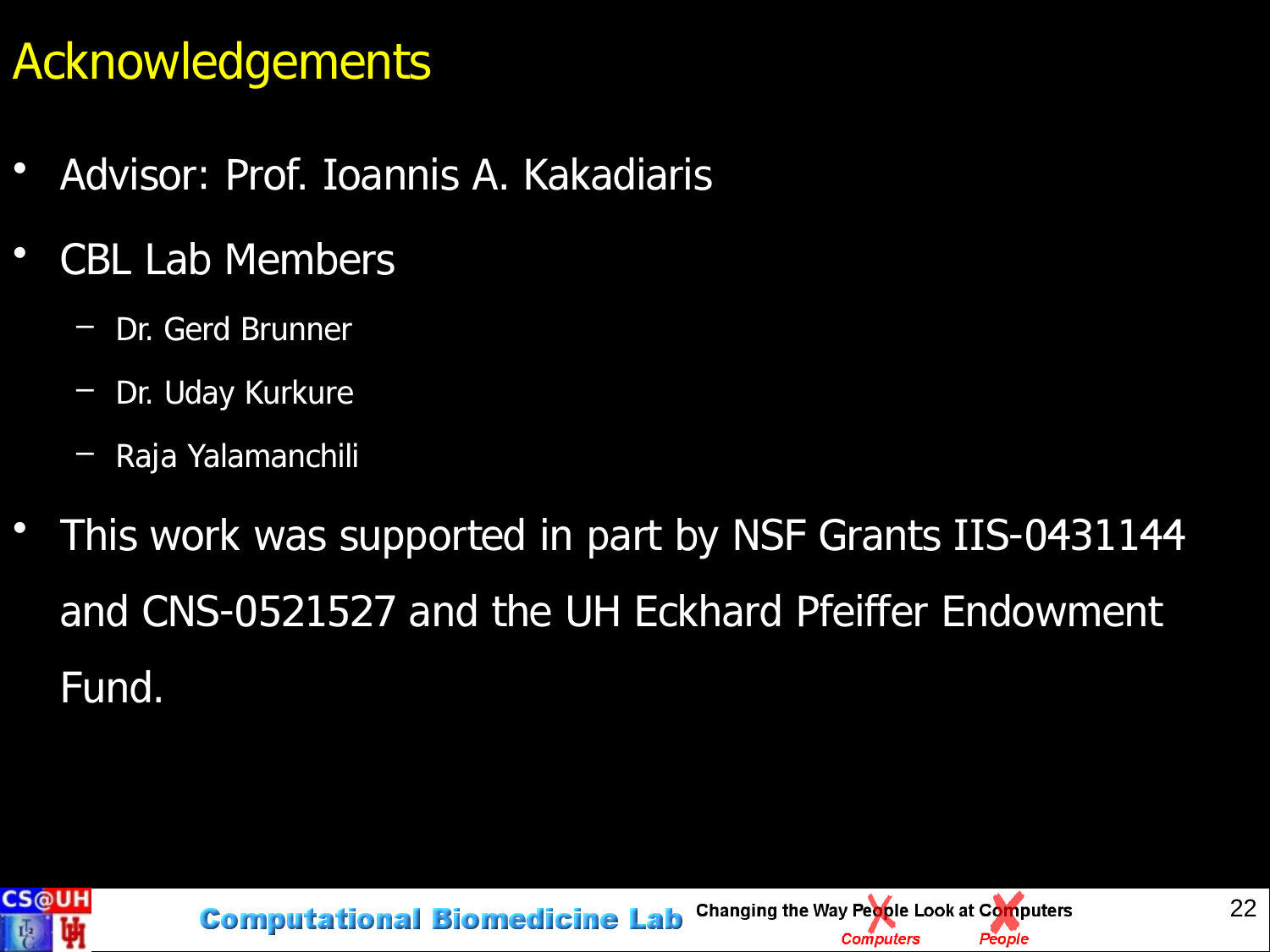

# Acknowledgements
Advisor: Prof. Ioannis A. Kakadiaris
CBL Lab Members
Dr. Gerd Brunner
Dr. Uday Kurkure
Raja Yalamanchili
This work was supported in part by NSF Grants IIS-0431144 and CNS-0521527 and the UH Eckhard Pfeiffer Endowment Fund.

22